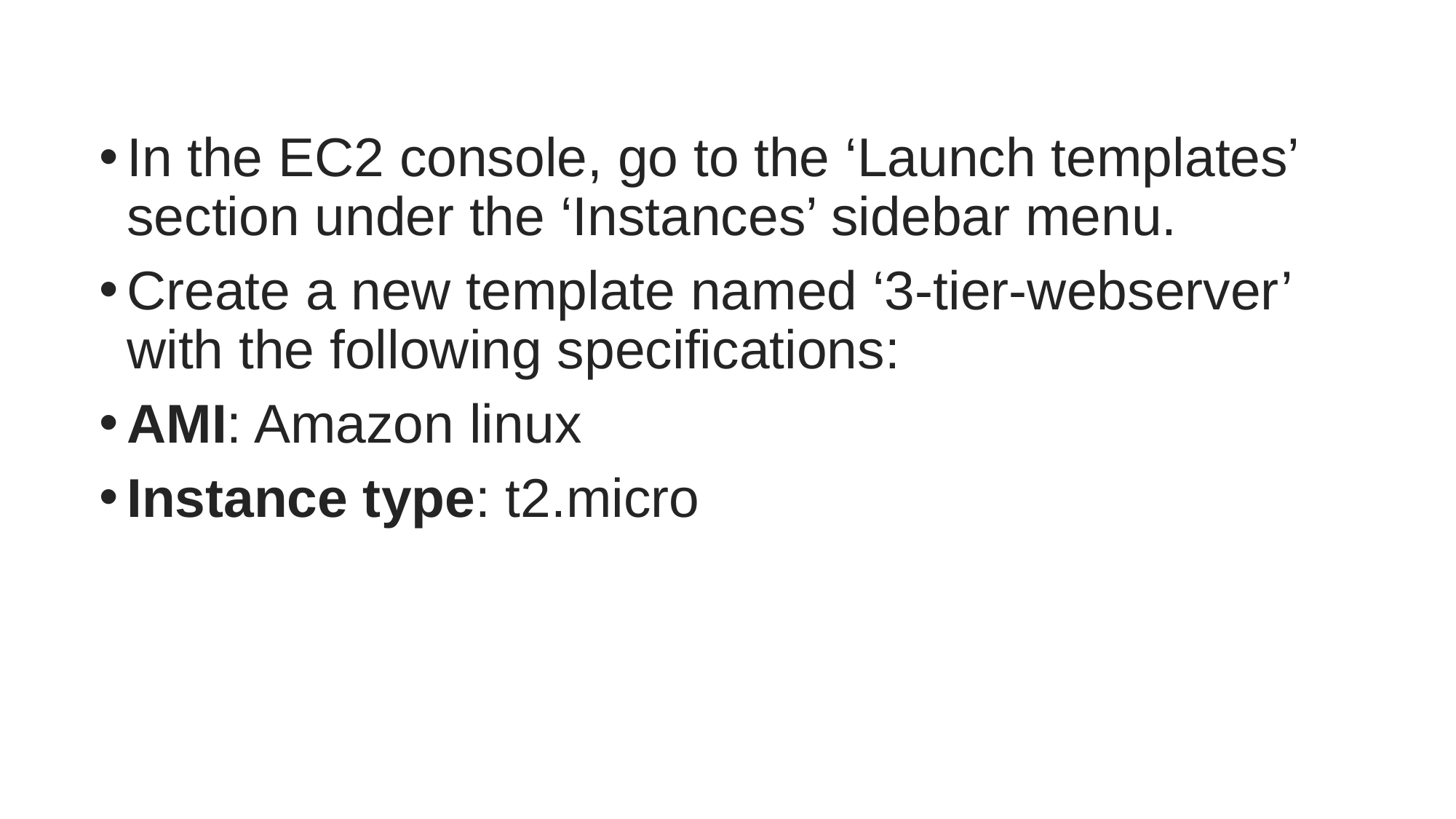

In the EC2 console, go to the ‘Launch templates’ section under the ‘Instances’ sidebar menu.
Create a new template named ‘3-tier-webserver’ with the following specifications:
AMI: Amazon linux
Instance type: t2.micro